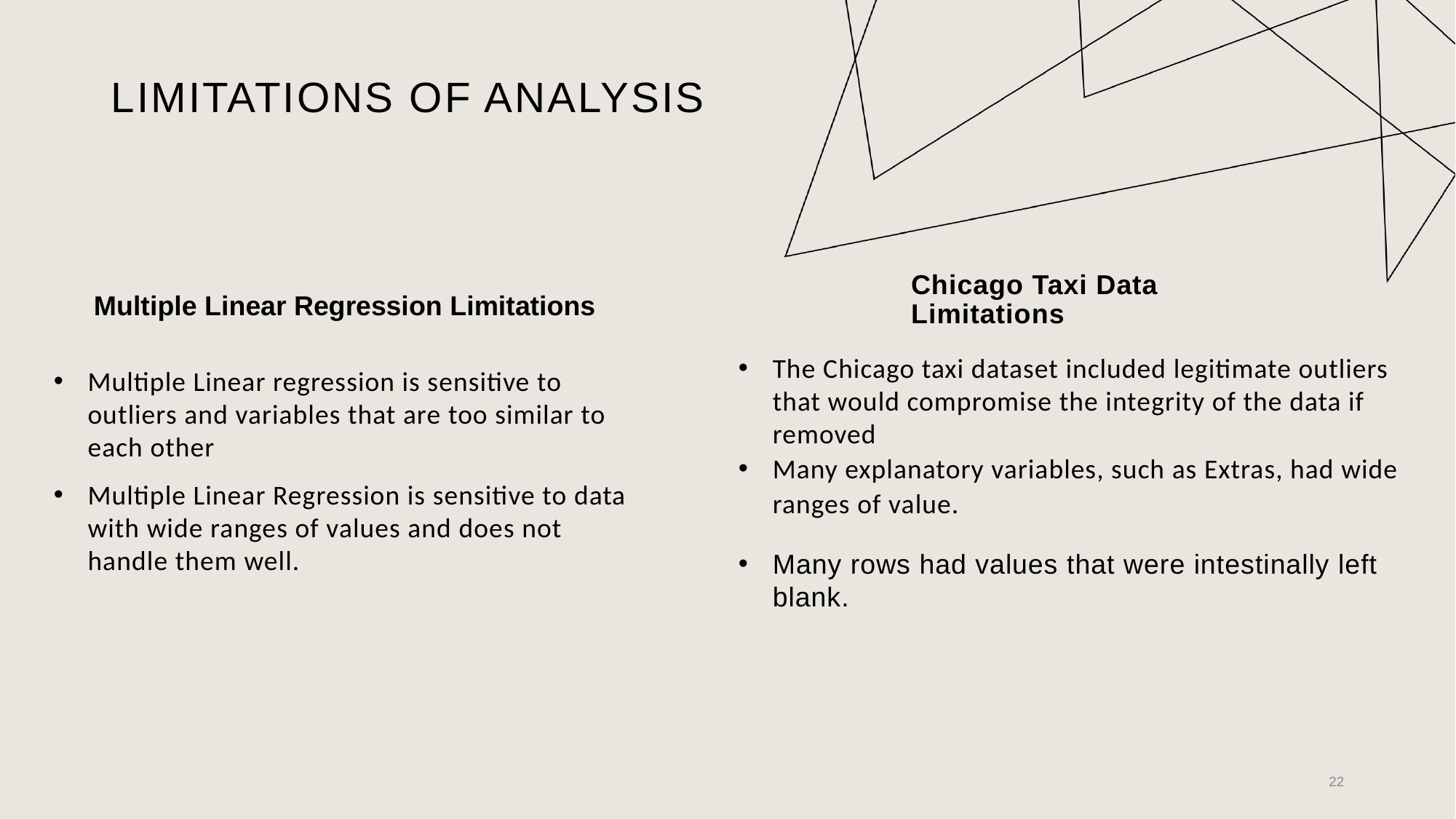

# Limitations of analysis
Chicago Taxi Data Limitations
 Multiple Linear Regression Limitations
The Chicago taxi dataset included legitimate outliers that would compromise the integrity of the data if removed
Many explanatory variables, such as Extras, had wide ranges of value.
Many rows had values that were intestinally left blank.
Multiple Linear regression is sensitive to outliers and variables that are too similar to each other
Multiple Linear Regression is sensitive to data with wide ranges of values and does not handle them well.
22